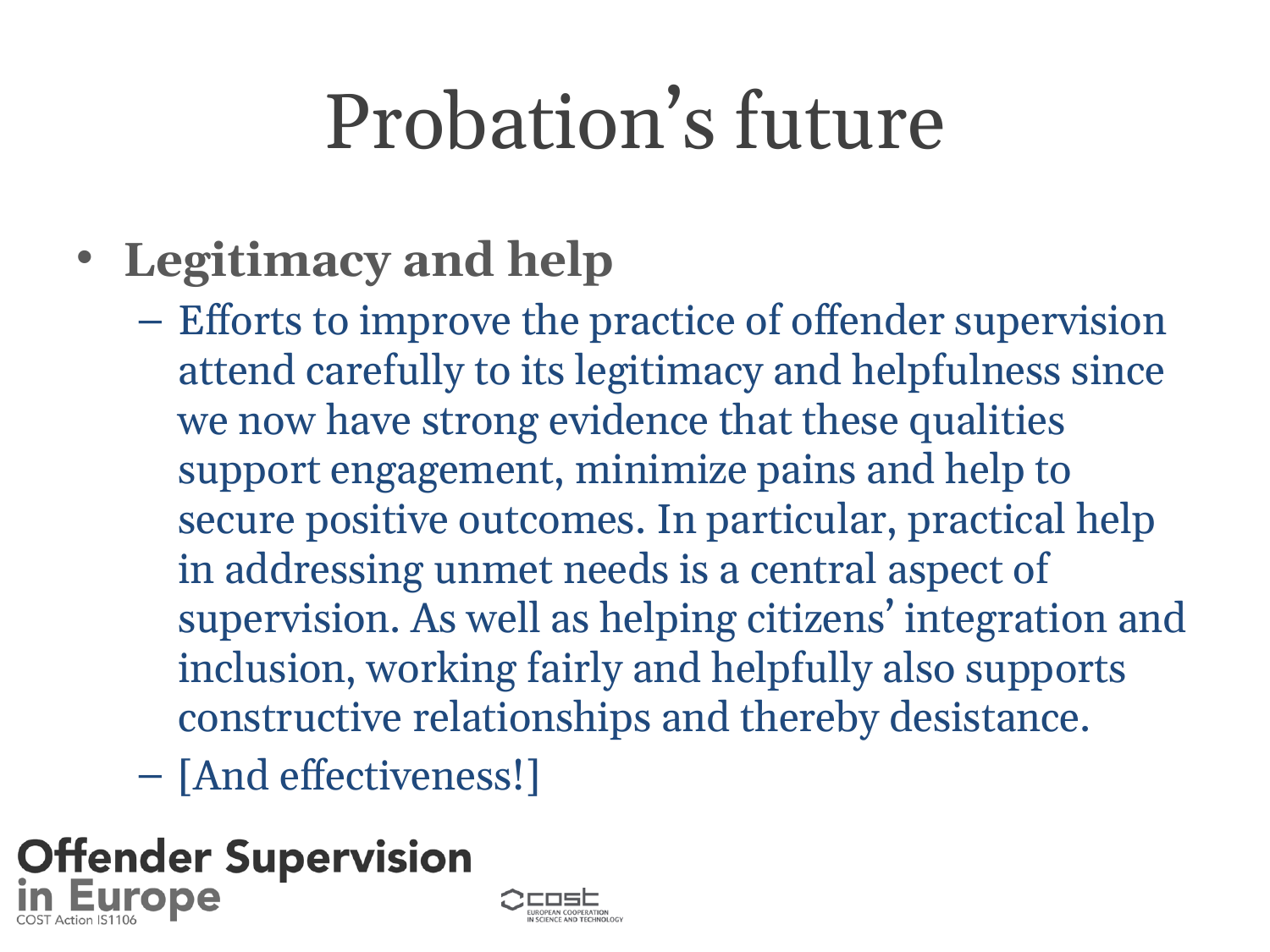

# Probation’s future
Legitimacy and help
Efforts to improve the practice of offender supervision attend carefully to its legitimacy and helpfulness since we now have strong evidence that these qualities support engagement, minimize pains and help to secure positive outcomes. In particular, practical help in addressing unmet needs is a central aspect of supervision. As well as helping citizens’ integration and inclusion, working fairly and helpfully also supports constructive relationships and thereby desistance.
[And effectiveness!]